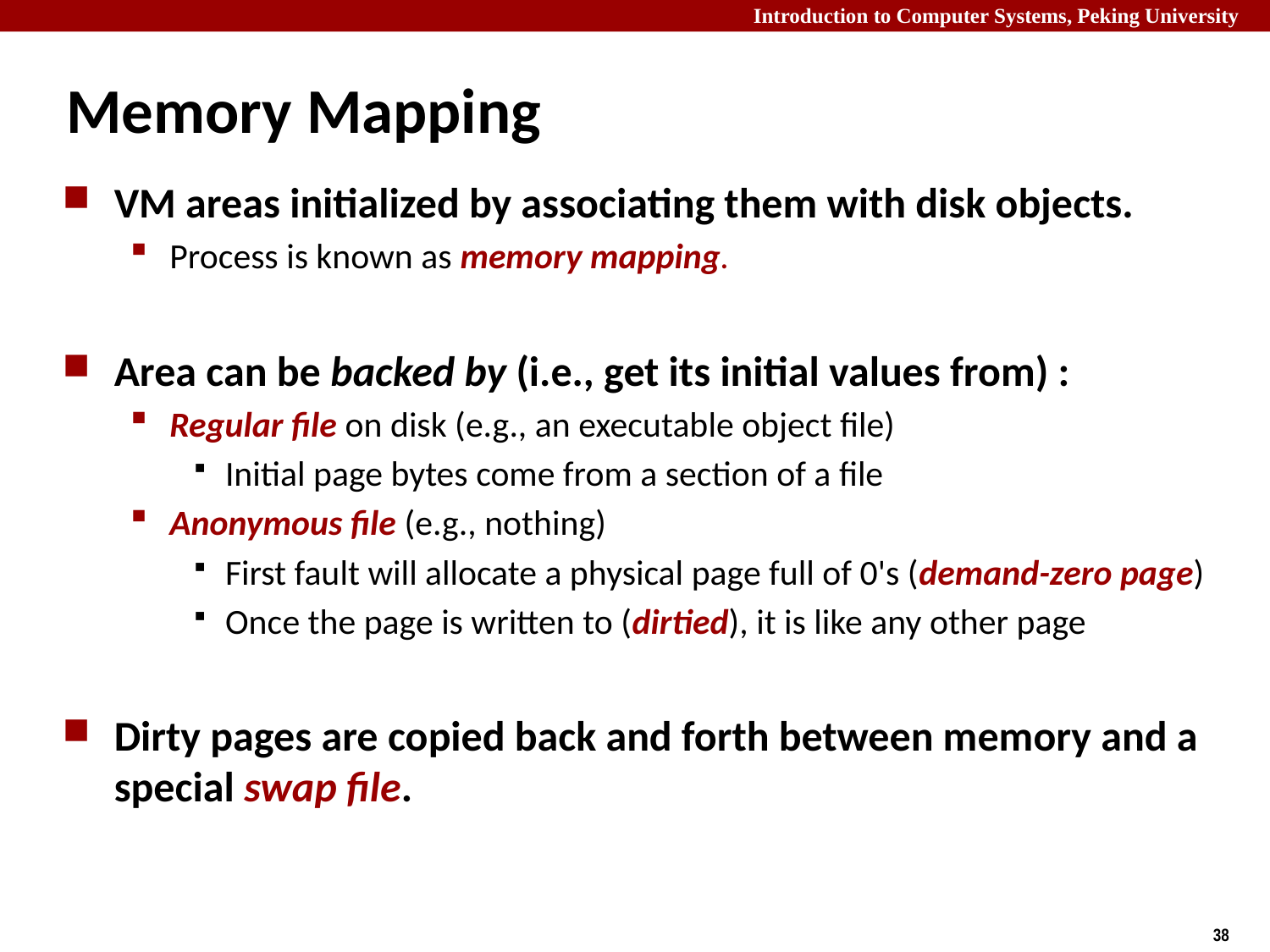

# Memory Mapping
VM areas initialized by associating them with disk objects.
Process is known as memory mapping.

Area can be backed by (i.e., get its initial values from) :
Regular file on disk (e.g., an executable object file)
Initial page bytes come from a section of a file
Anonymous file (e.g., nothing)
First fault will allocate a physical page full of 0's (demand-zero page)
Once the page is written to (dirtied), it is like any other page

Dirty pages are copied back and forth between memory and a special swap file.